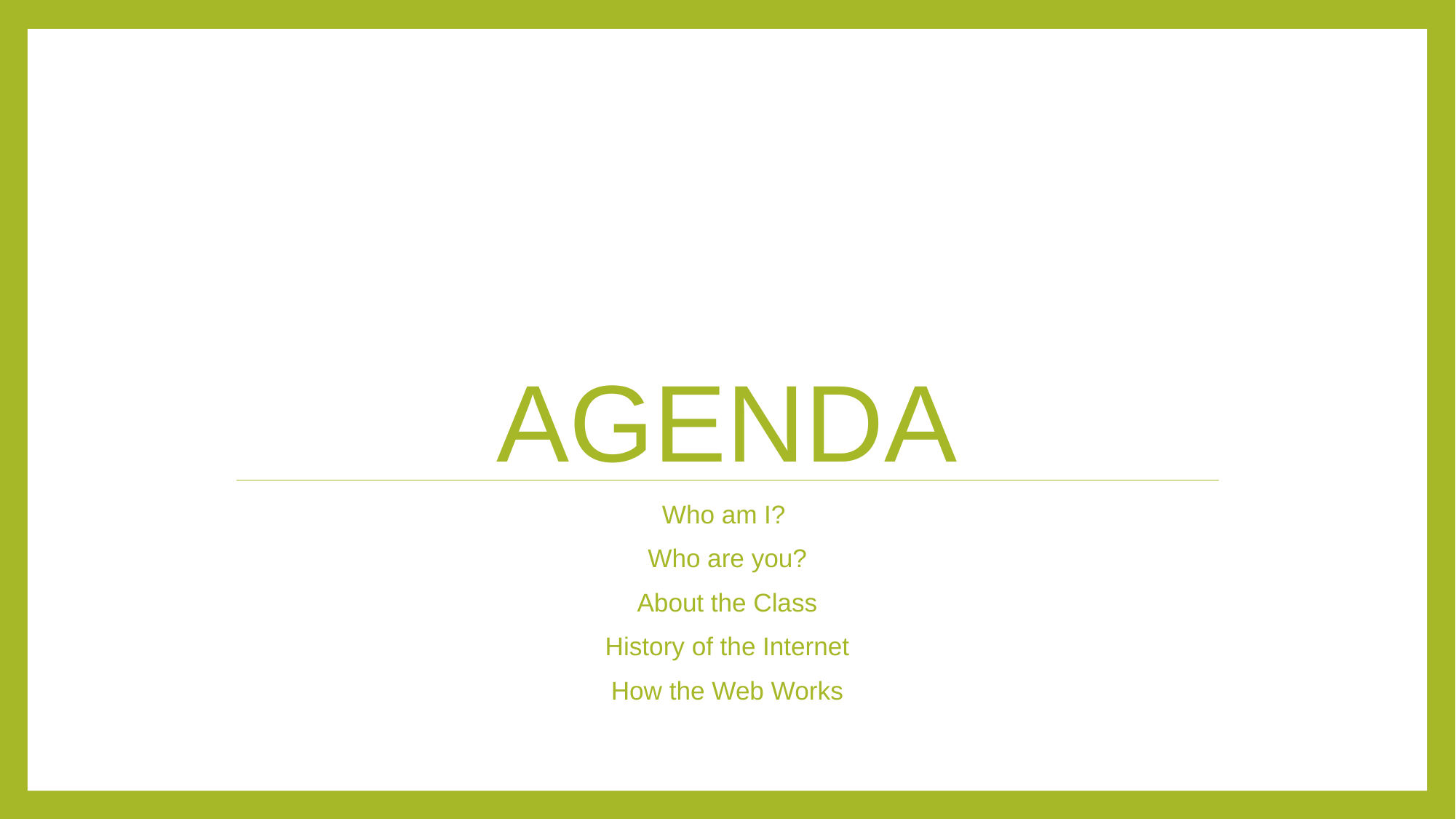

# Agenda
Who am I?
Who are you?
About the Class
History of the Internet
How the Web Works